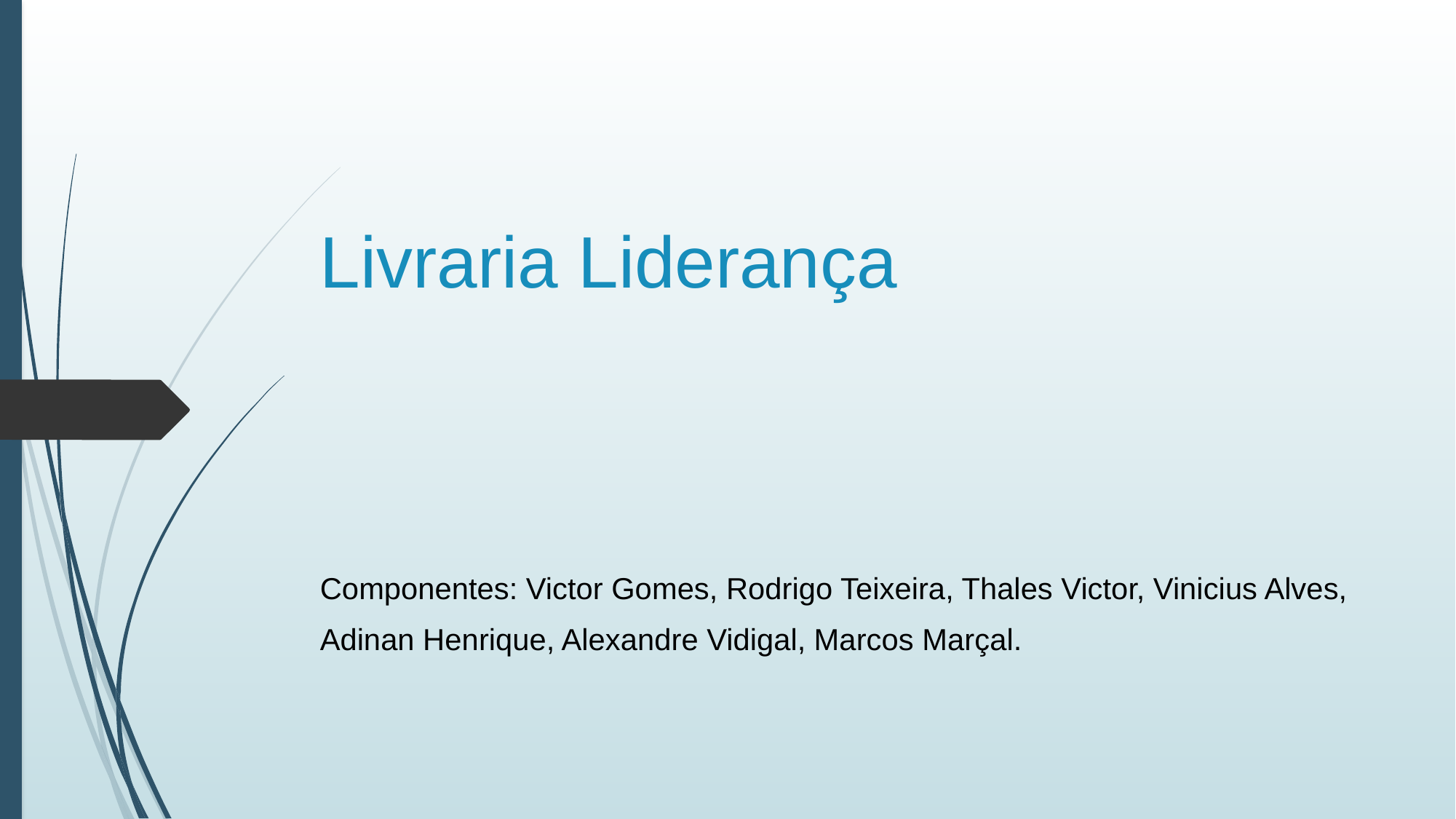

# Livraria Liderança
Componentes: Victor Gomes, Rodrigo Teixeira, Thales Victor, Vinicius Alves,
Adinan Henrique, Alexandre Vidigal, Marcos Marçal.